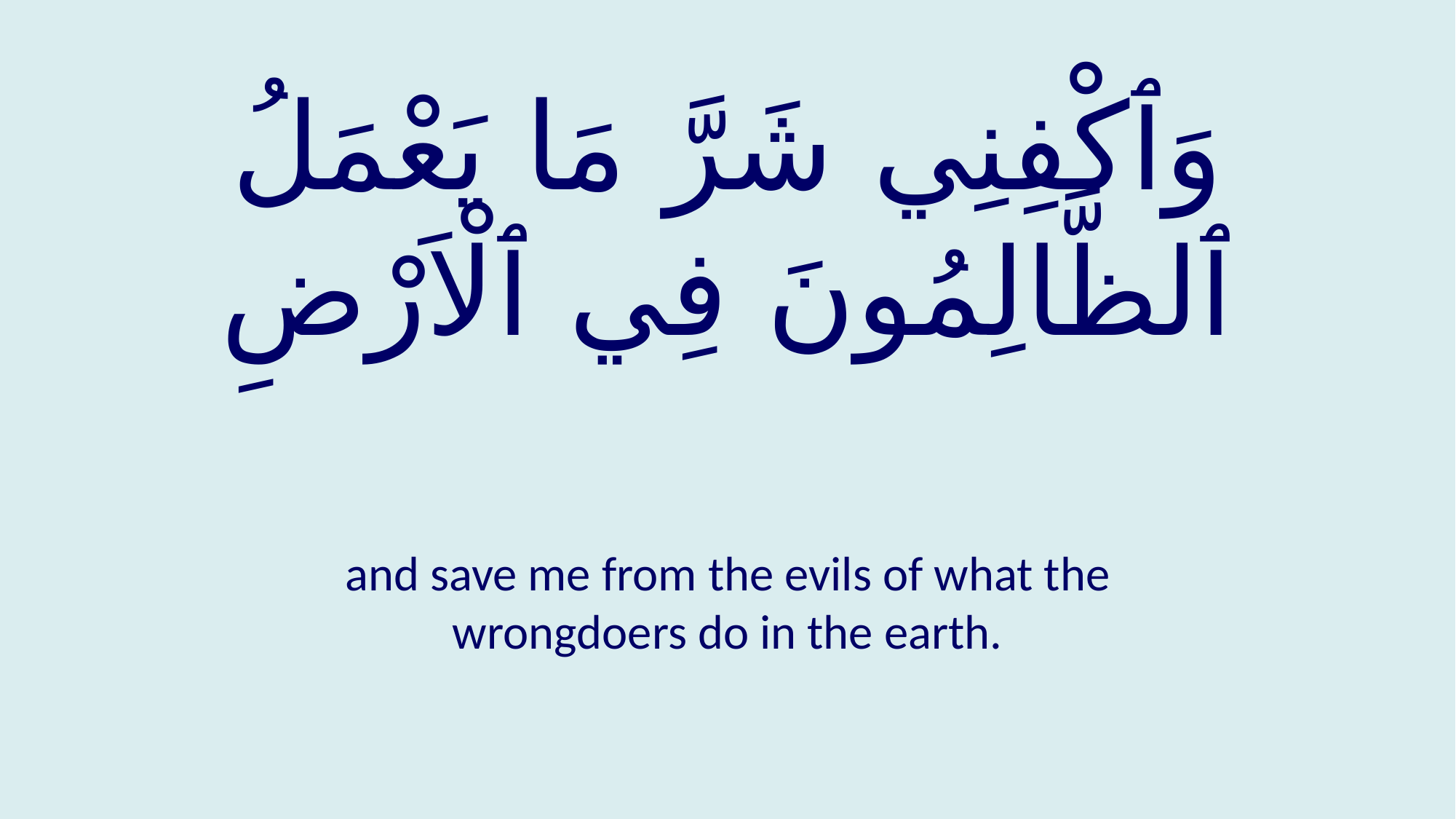

# وَٱكْفِنِي شَرَّ مَا يَعْمَلُ ٱلظَّالِمُونَ فِي ٱلْاَرْضِ
and save me from the evils of what the wrongdoers do in the earth.